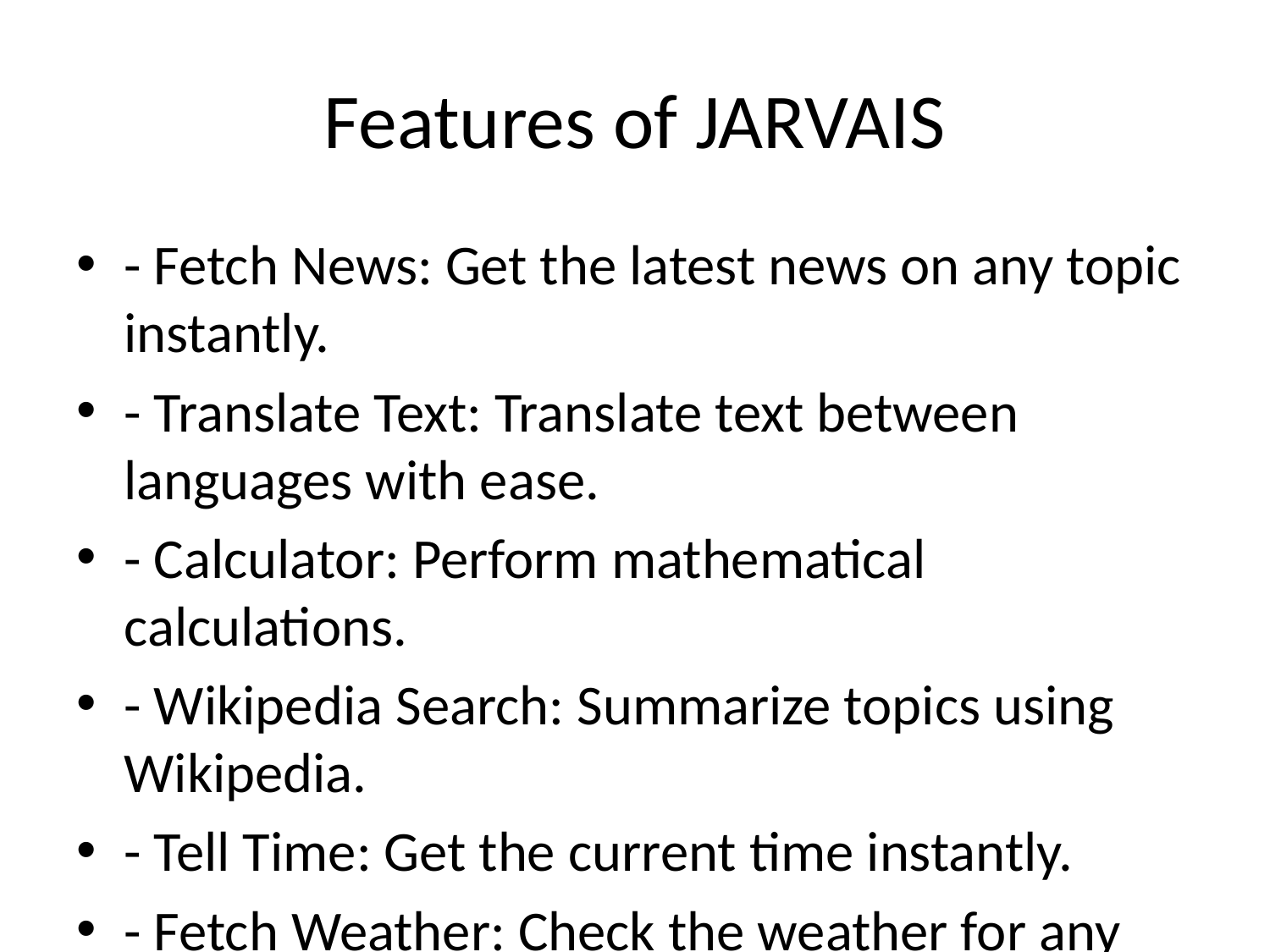

# Features of JARVAIS
- Fetch News: Get the latest news on any topic instantly.
- Translate Text: Translate text between languages with ease.
- Calculator: Perform mathematical calculations.
- Wikipedia Search: Summarize topics using Wikipedia.
- Tell Time: Get the current time instantly.
- Fetch Weather: Check the weather for any city.
- To-Do List: Manage tasks efficiently.